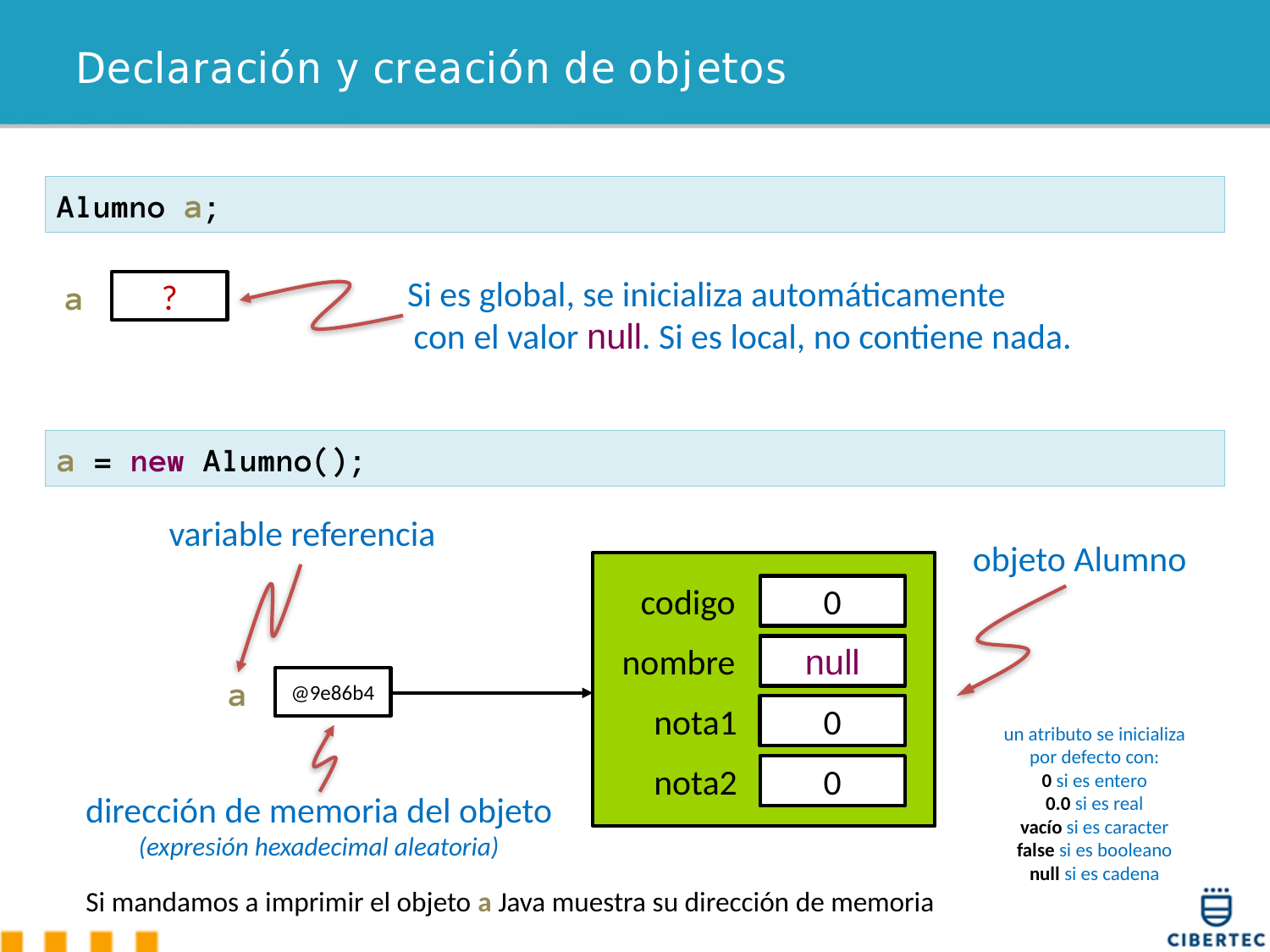

# Declaración y creación de objetos
Alumno a;

a
?
Si es global, se inicializa automáticamente
        con el valor null. Si es local, no contiene nada.
a = new Alumno();
variable referencia
objeto Alumno

codigo
0
null
nombre
nota1
0
nota2
0

a
@9e86b4
un atributo se inicializa por defecto con:
0 si es entero
0.0 si es real
vacío si es caracter
false si es booleano
null si es cadena

dirección de memoria del objeto
(expresión hexadecimal aleatoria)
Si mandamos a imprimir el objeto a Java muestra su dirección de memoria